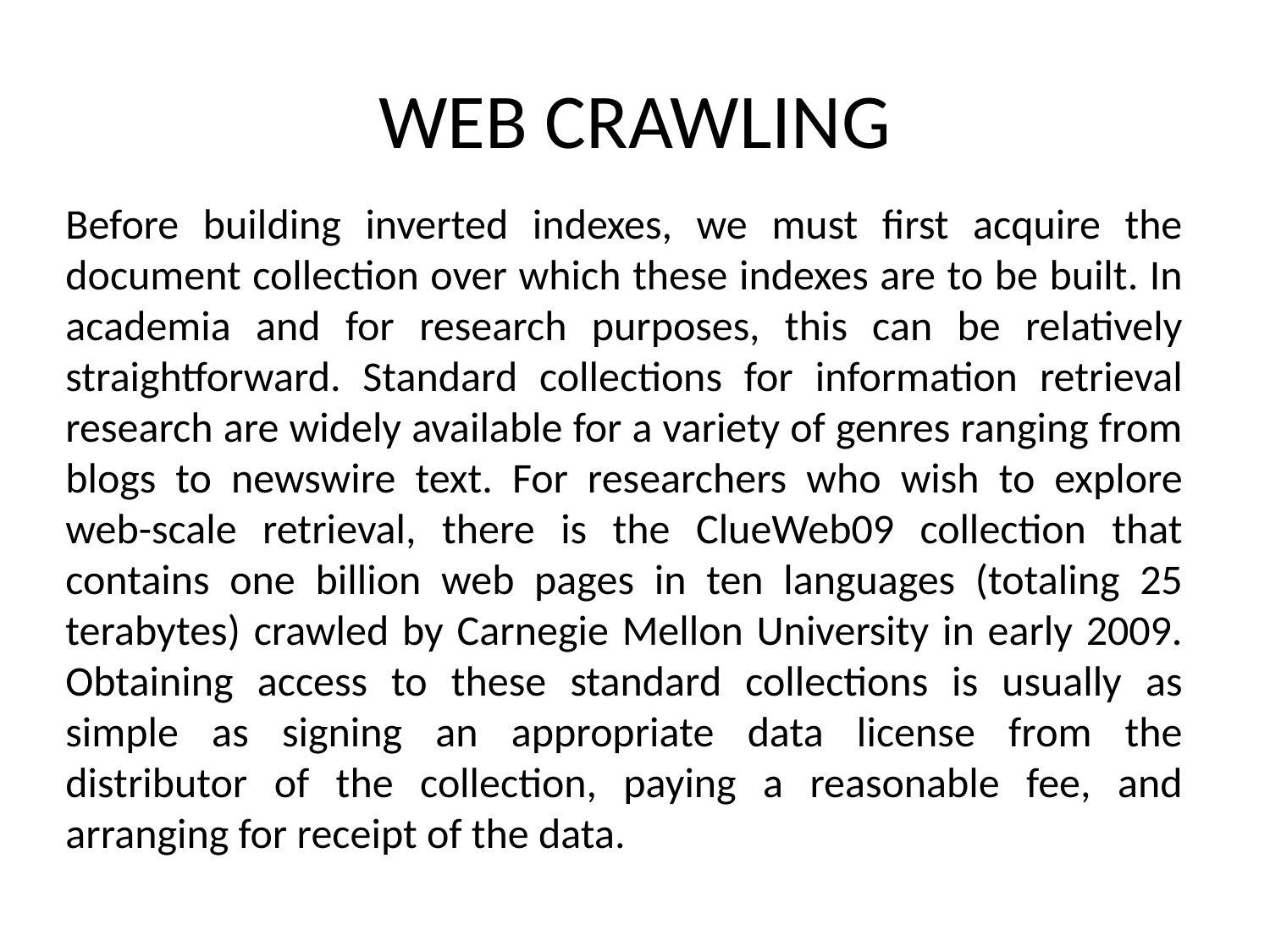

# WEB CRAWLING
Before building inverted indexes, we must first acquire the document collection over which these indexes are to be built. In academia and for research purposes, this can be relatively straightforward. Standard collections for information retrieval research are widely available for a variety of genres ranging from blogs to newswire text. For researchers who wish to explore web-scale retrieval, there is the ClueWeb09 collection that contains one billion web pages in ten languages (totaling 25 terabytes) crawled by Carnegie Mellon University in early 2009. Obtaining access to these standard collections is usually as simple as signing an appropriate data license from the distributor of the collection, paying a reasonable fee, and arranging for receipt of the data.